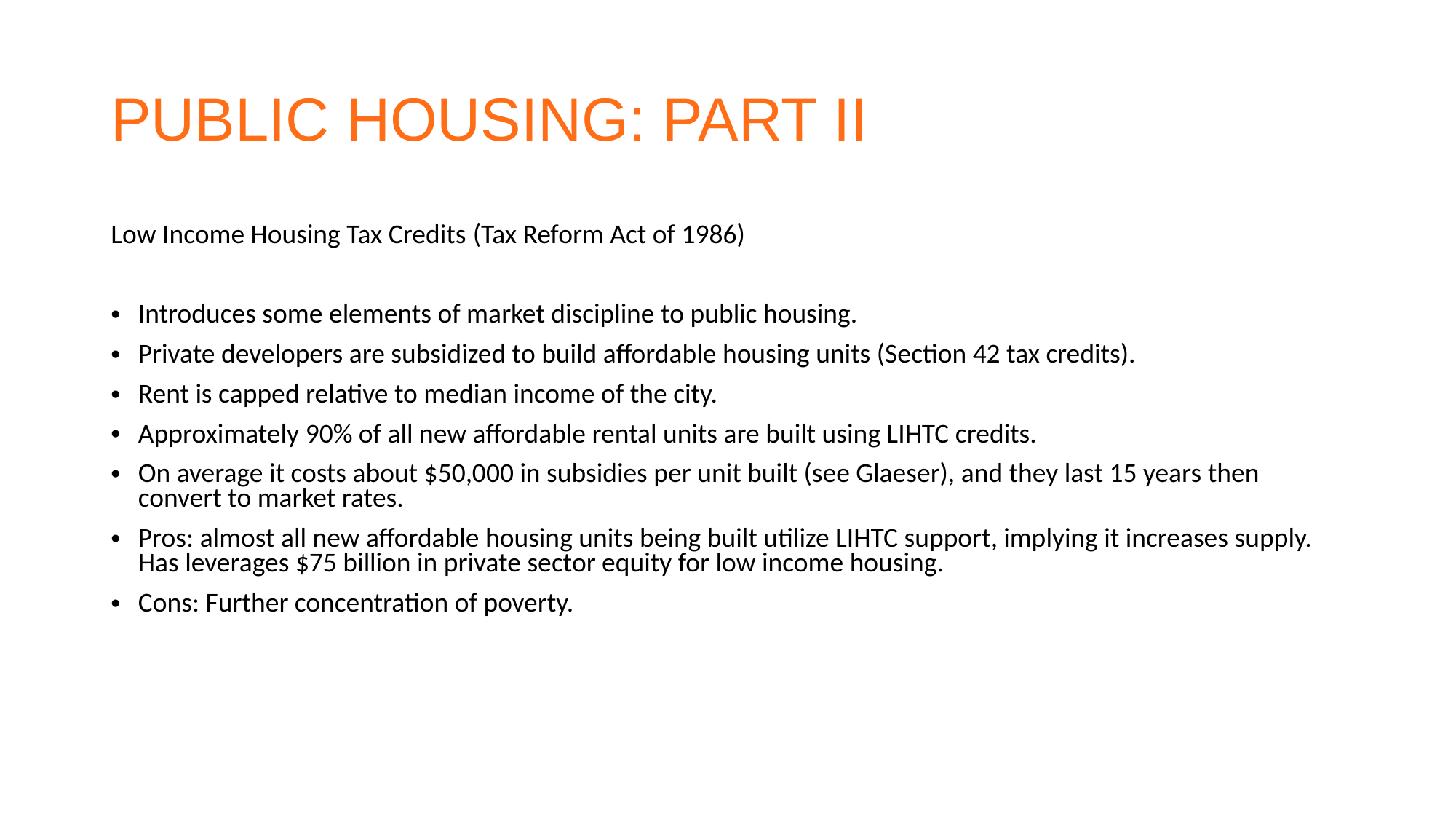

# Public housing: Part II
Low Income Housing Tax Credits (Tax Reform Act of 1986)

Introduces some elements of market discipline to public housing.
Private developers are subsidized to build affordable housing units (Section 42 tax credits).
Rent is capped relative to median income of the city.
Approximately 90% of all new affordable rental units are built using LIHTC credits.
On average it costs about $50,000 in subsidies per unit built (see Glaeser), and they last 15 years then convert to market rates.
Pros: almost all new affordable housing units being built utilize LIHTC support, implying it increases supply. Has leverages $75 billion in private sector equity for low income housing.
Cons: Further concentration of poverty.